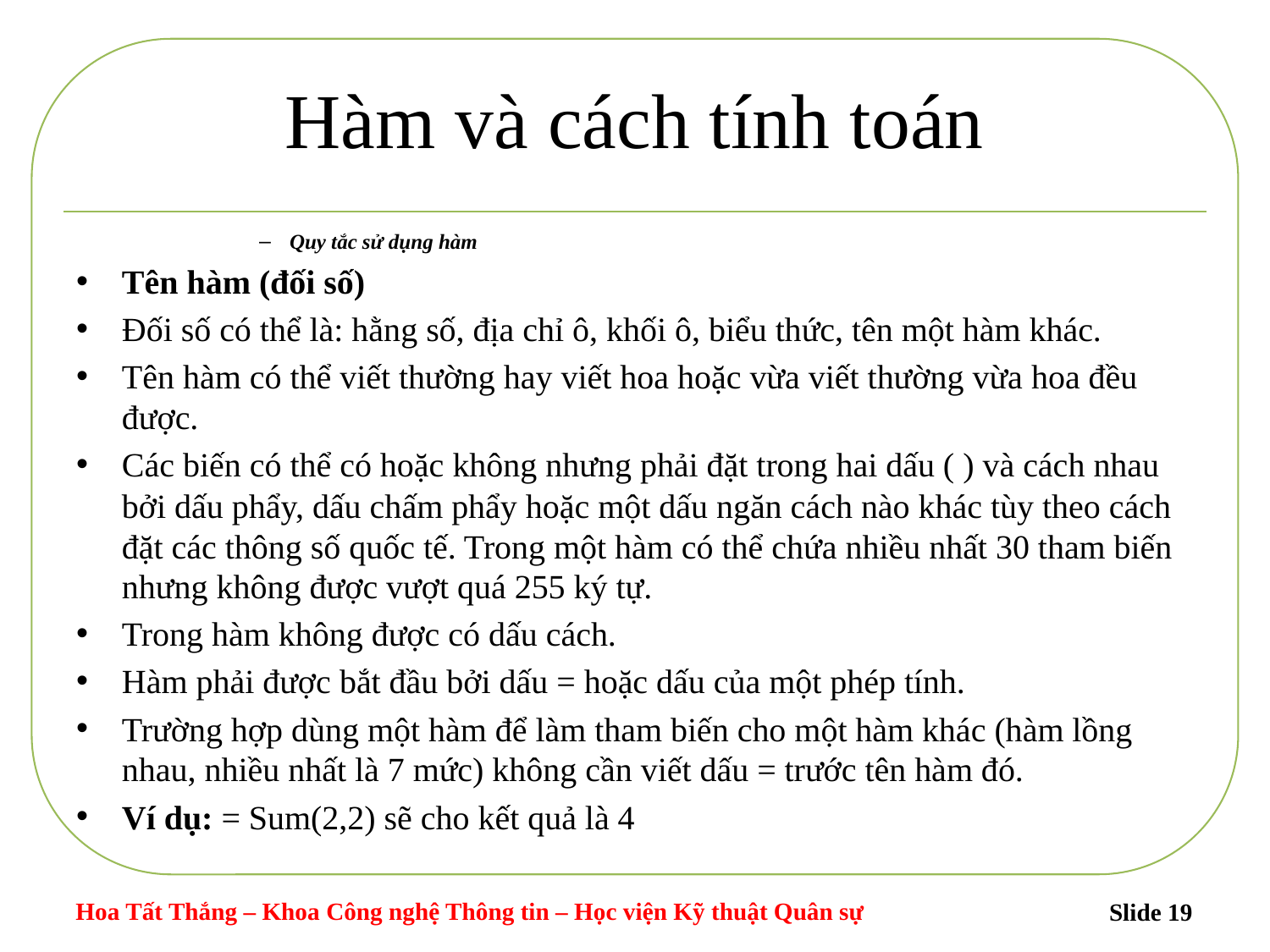

# Hàm và cách tính toán
Quy tắc sử dụng hàm
Tên hàm (đối số)
Đối số có thể là: hằng số, địa chỉ ô, khối ô, biểu thức, tên một hàm khác.
Tên hàm có thể viết thường hay viết hoa hoặc vừa viết thường vừa hoa đều được.
Các biến có thể có hoặc không nhưng phải đặt trong hai dấu ( ) và cách nhau bởi dấu phẩy, dấu chấm phẩy hoặc một dấu ngăn cách nào khác tùy theo cách đặt các thông số quốc tế. Trong một hàm có thể chứa nhiều nhất 30 tham biến nhưng không được vượt quá 255 ký tự.
Trong hàm không được có dấu cách.
Hàm phải được bắt đầu bởi dấu = hoặc dấu của một phép tính.
Trường hợp dùng một hàm để làm tham biến cho một hàm khác (hàm lồng nhau, nhiều nhất là 7 mức) không cần viết dấu = trước tên hàm đó.
Ví dụ: = Sum(2,2) sẽ cho kết quả là 4